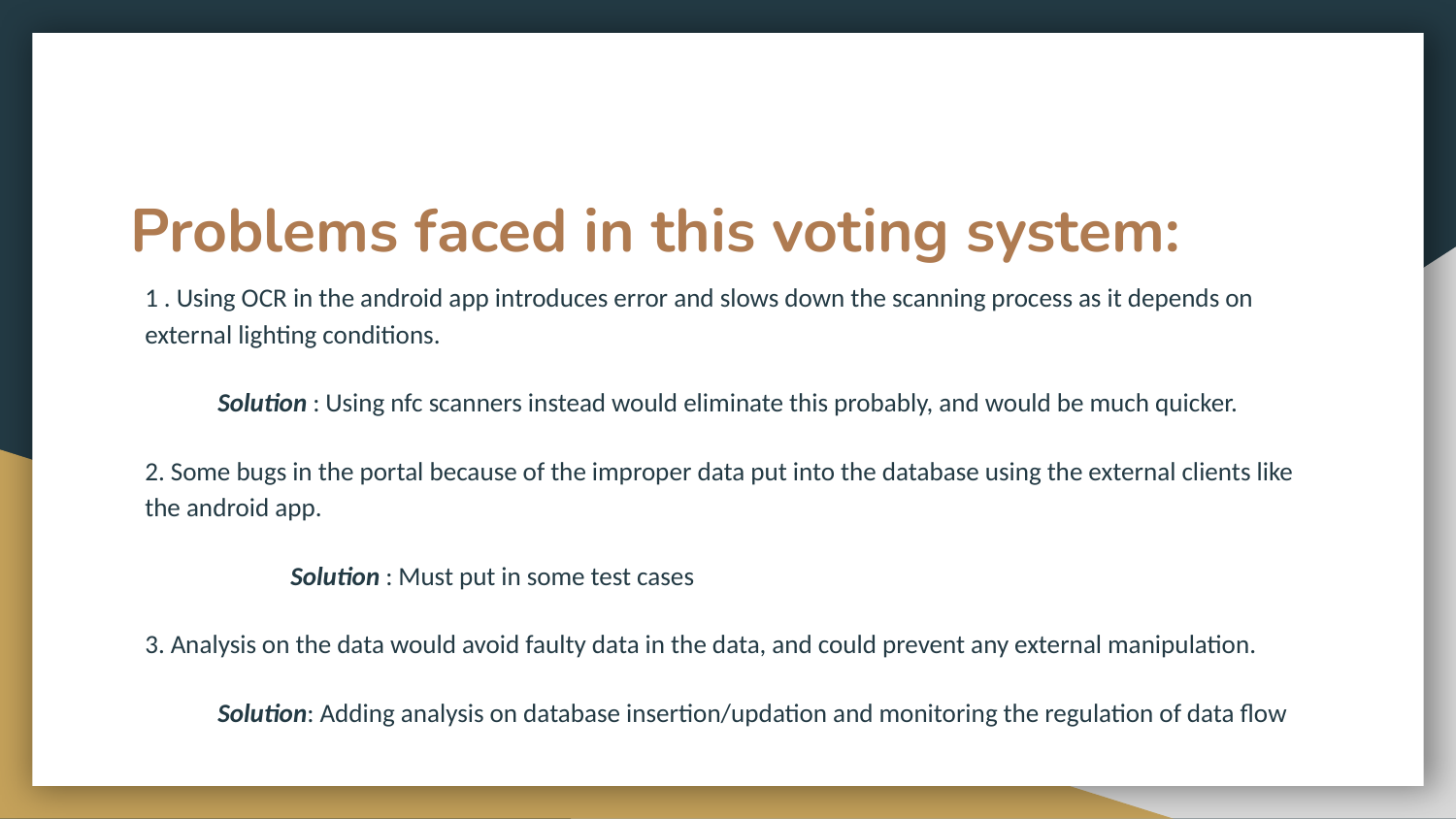

# Problems faced in this voting system:
1 . Using OCR in the android app introduces error and slows down the scanning process as it depends on external lighting conditions.
Solution : Using nfc scanners instead would eliminate this probably, and would be much quicker.
2. Some bugs in the portal because of the improper data put into the database using the external clients like the android app.
	Solution : Must put in some test cases
3. Analysis on the data would avoid faulty data in the data, and could prevent any external manipulation.
Solution: Adding analysis on database insertion/updation and monitoring the regulation of data flow